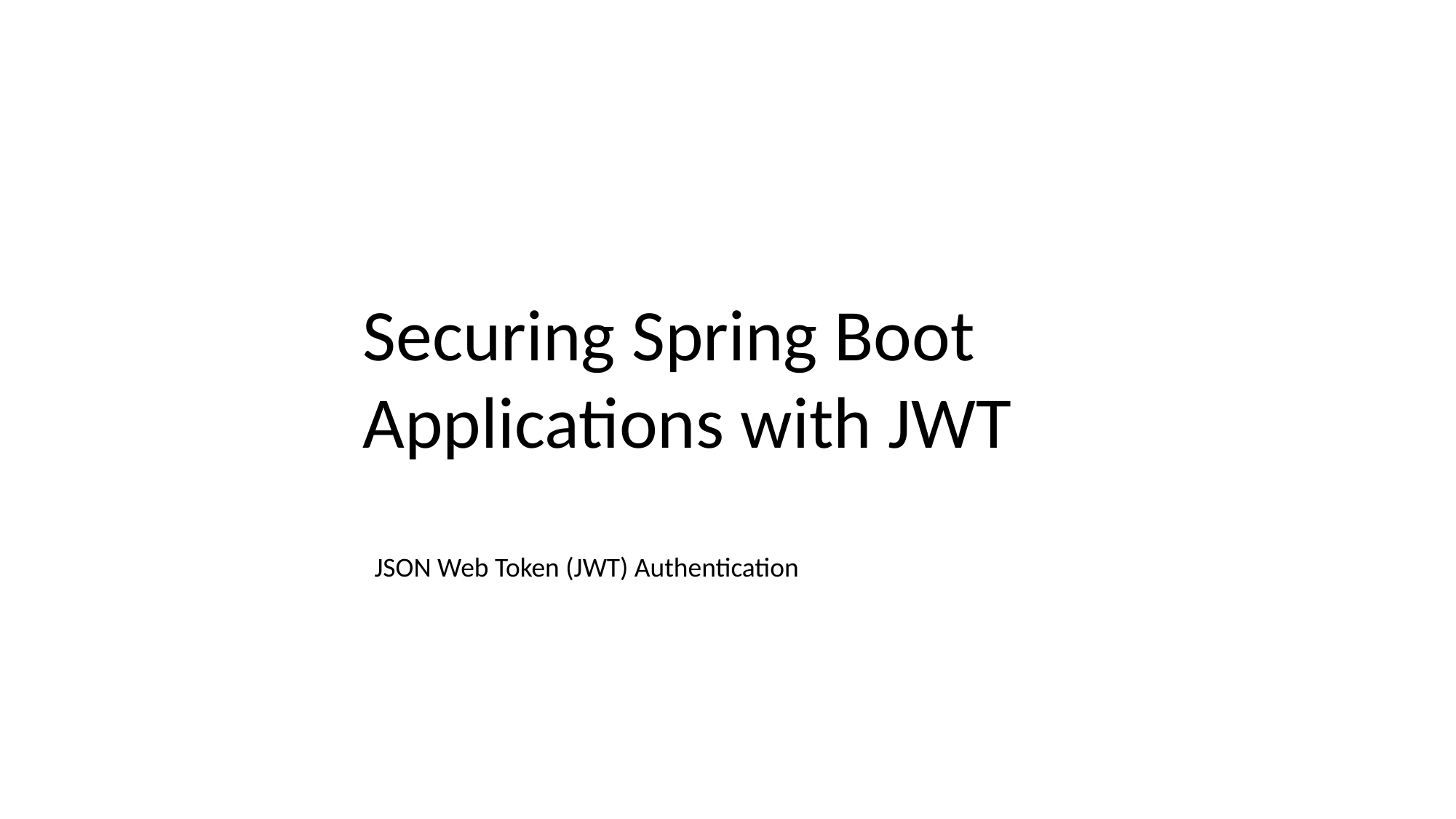

Securing Spring Boot Applications with JWT
JSON Web Token (JWT) Authentication